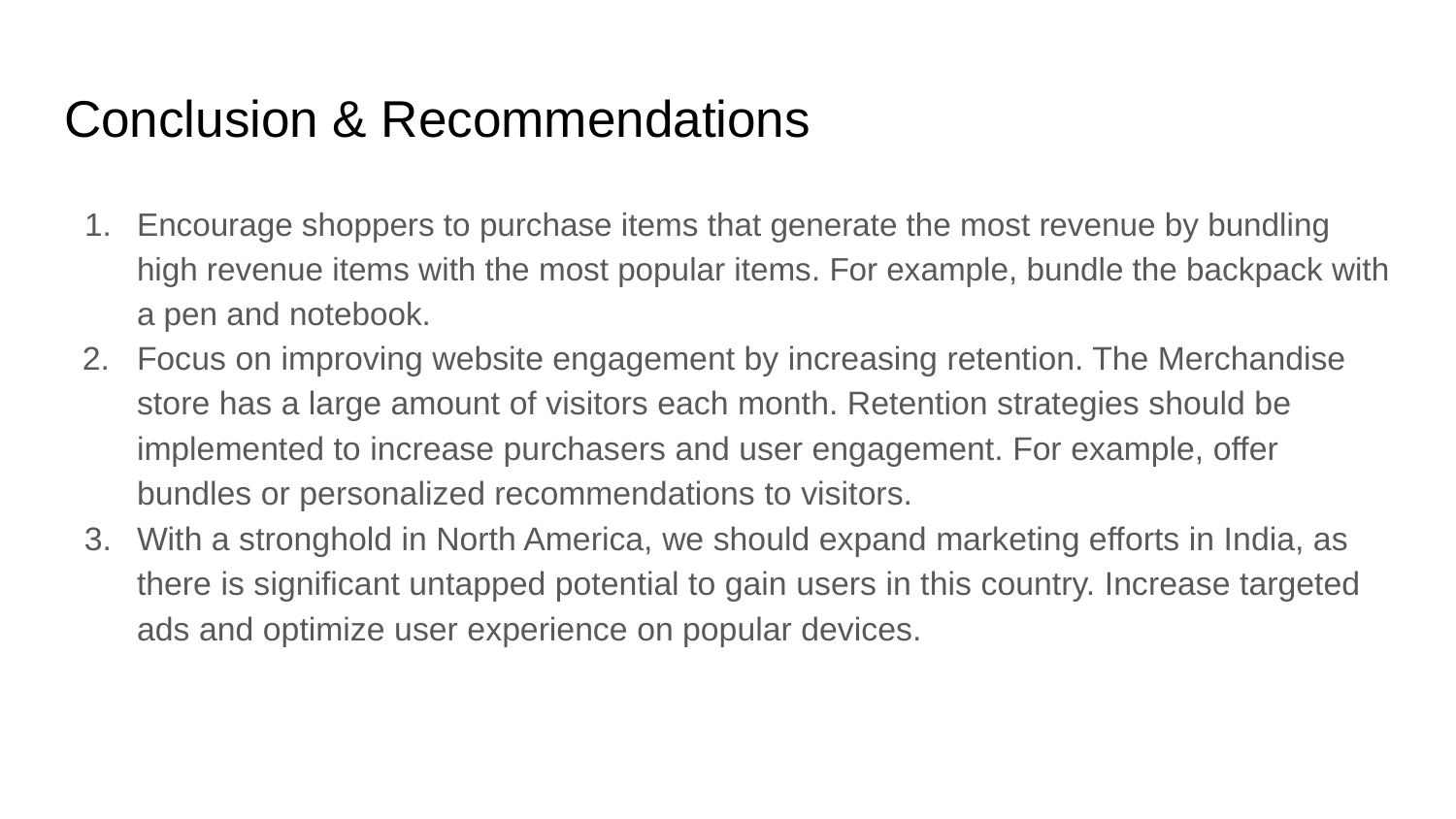

# Conclusion & Recommendations
Encourage shoppers to purchase items that generate the most revenue by bundling high revenue items with the most popular items. For example, bundle the backpack with a pen and notebook.
Focus on improving website engagement by increasing retention. The Merchandise store has a large amount of visitors each month. Retention strategies should be implemented to increase purchasers and user engagement. For example, offer bundles or personalized recommendations to visitors.
With a stronghold in North America, we should expand marketing efforts in India, as there is significant untapped potential to gain users in this country. Increase targeted ads and optimize user experience on popular devices.